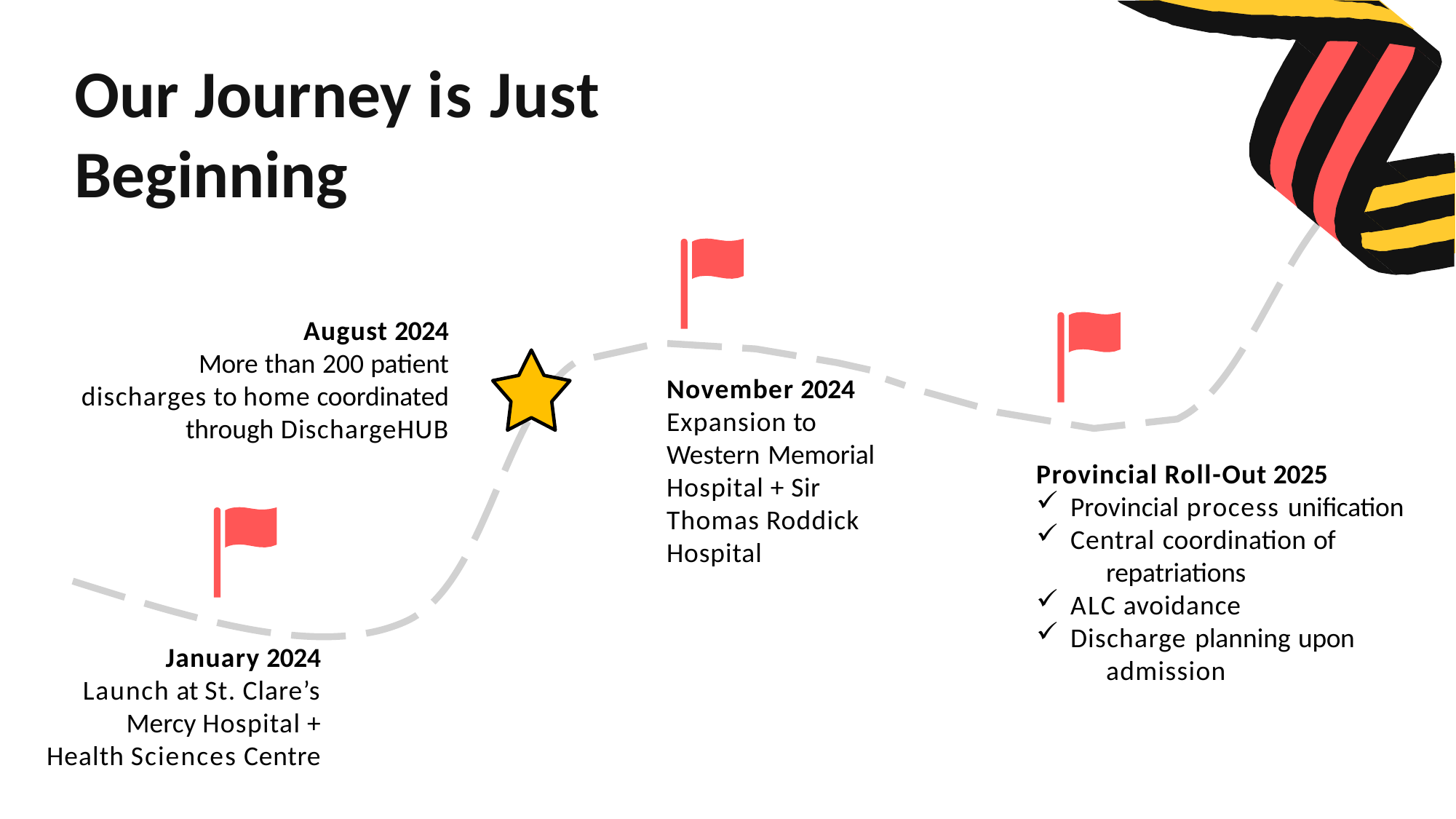

# Our Journey is Just Beginning

August 2024 More than 200 patient discharges to home coordinated through DischargeHUB

November 2024 Expansion to Western Memorial Hospital + Sir Thomas Roddick Hospital
Provincial Roll-Out 2025
Provincial process unification
Central coordination of 	repatriations
ALC avoidance
Discharge planning upon 	admission
January 2024 Launch at St. Clare’s Mercy Hospital + Health Sciences Centre